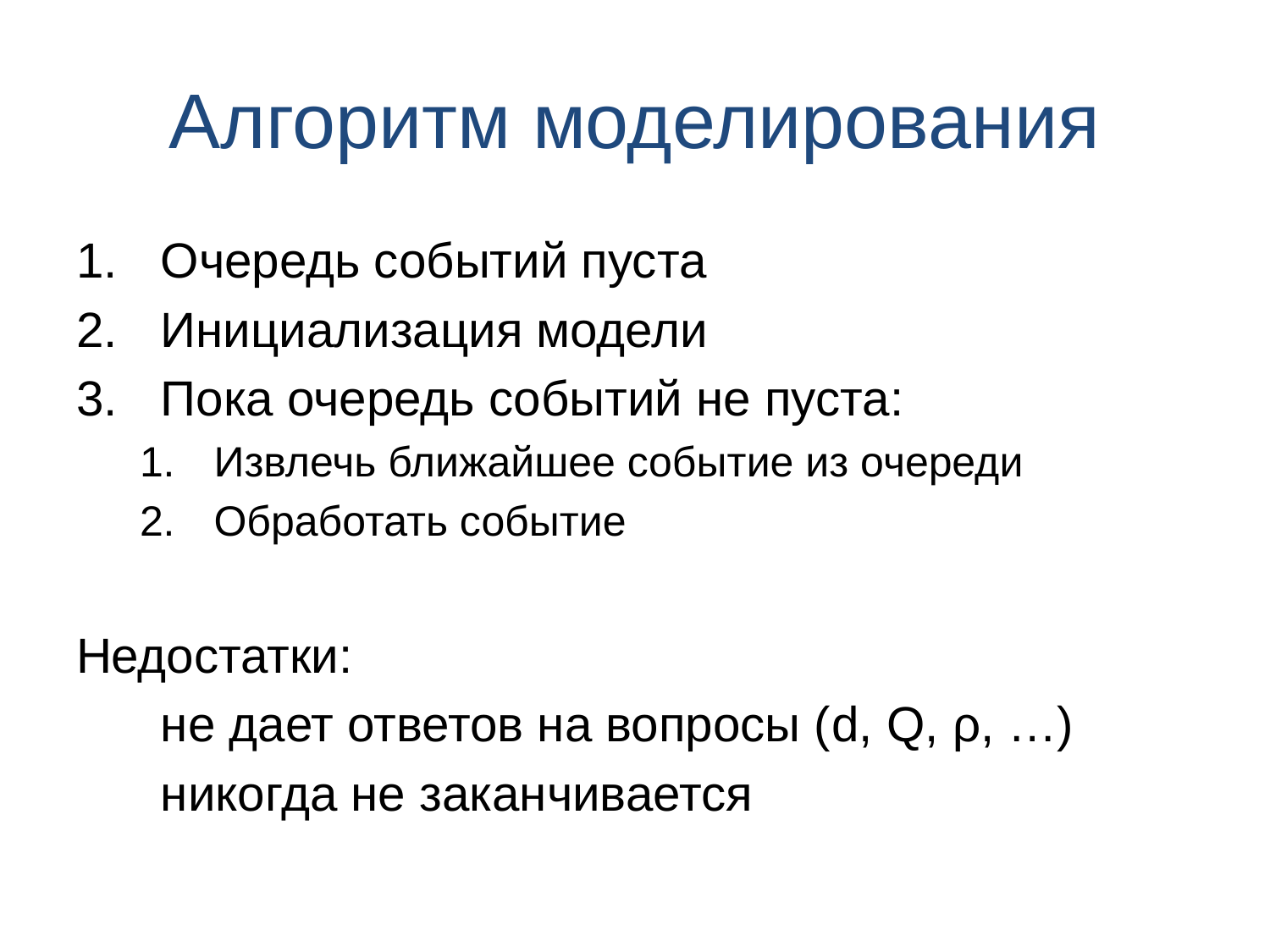

# Алгоритм моделирования
Очередь событий пуста
Инициализация модели
Пока очередь событий не пуста:
Извлечь ближайшее событие из очереди
Обработать событие

Недостатки:
	не дает ответов на вопросы (d, Q, ρ, …)
	никогда не заканчивается